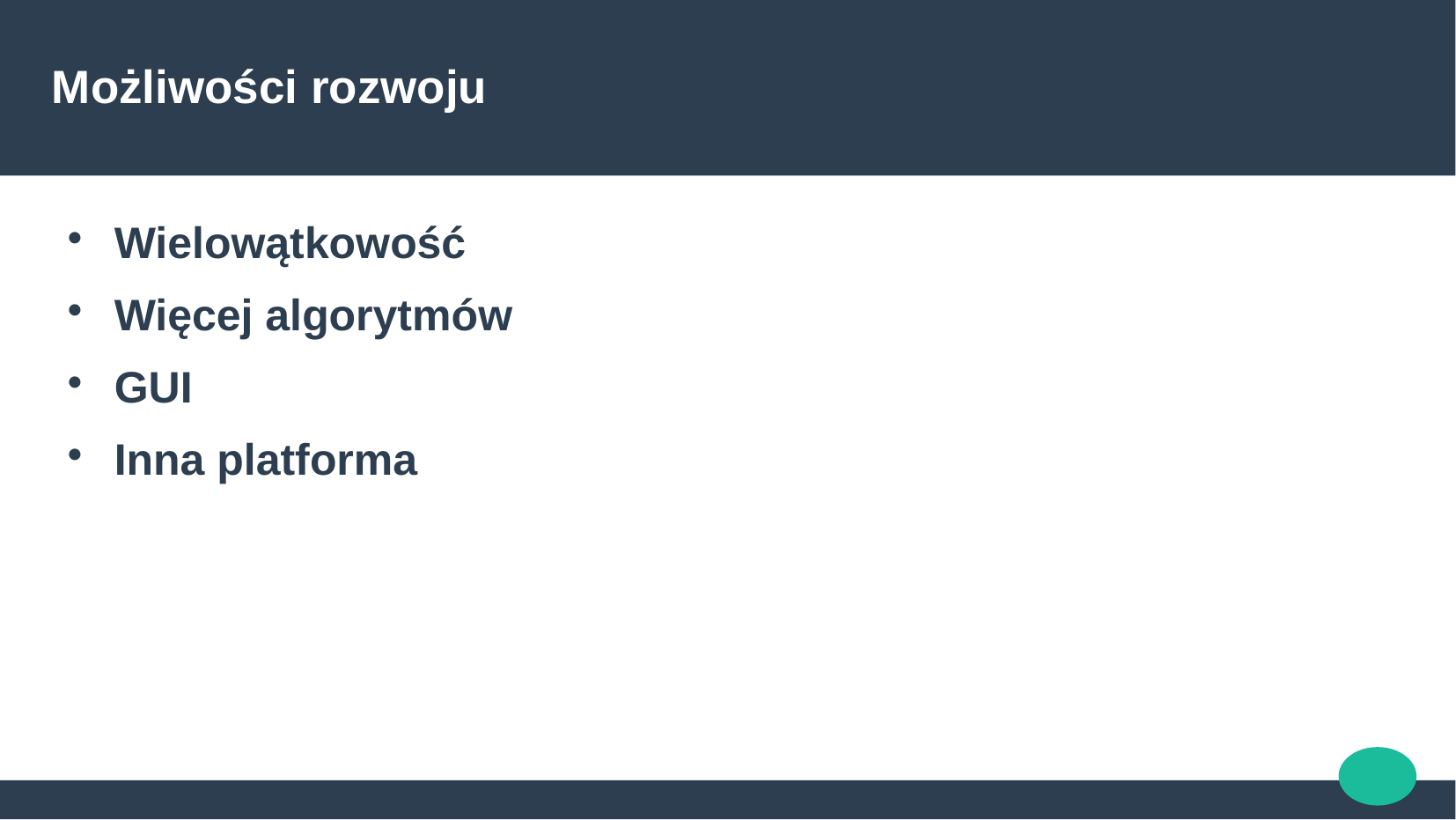

Możliwości rozwoju
Wielowątkowość
Więcej algorytmów
GUI
Inna platforma